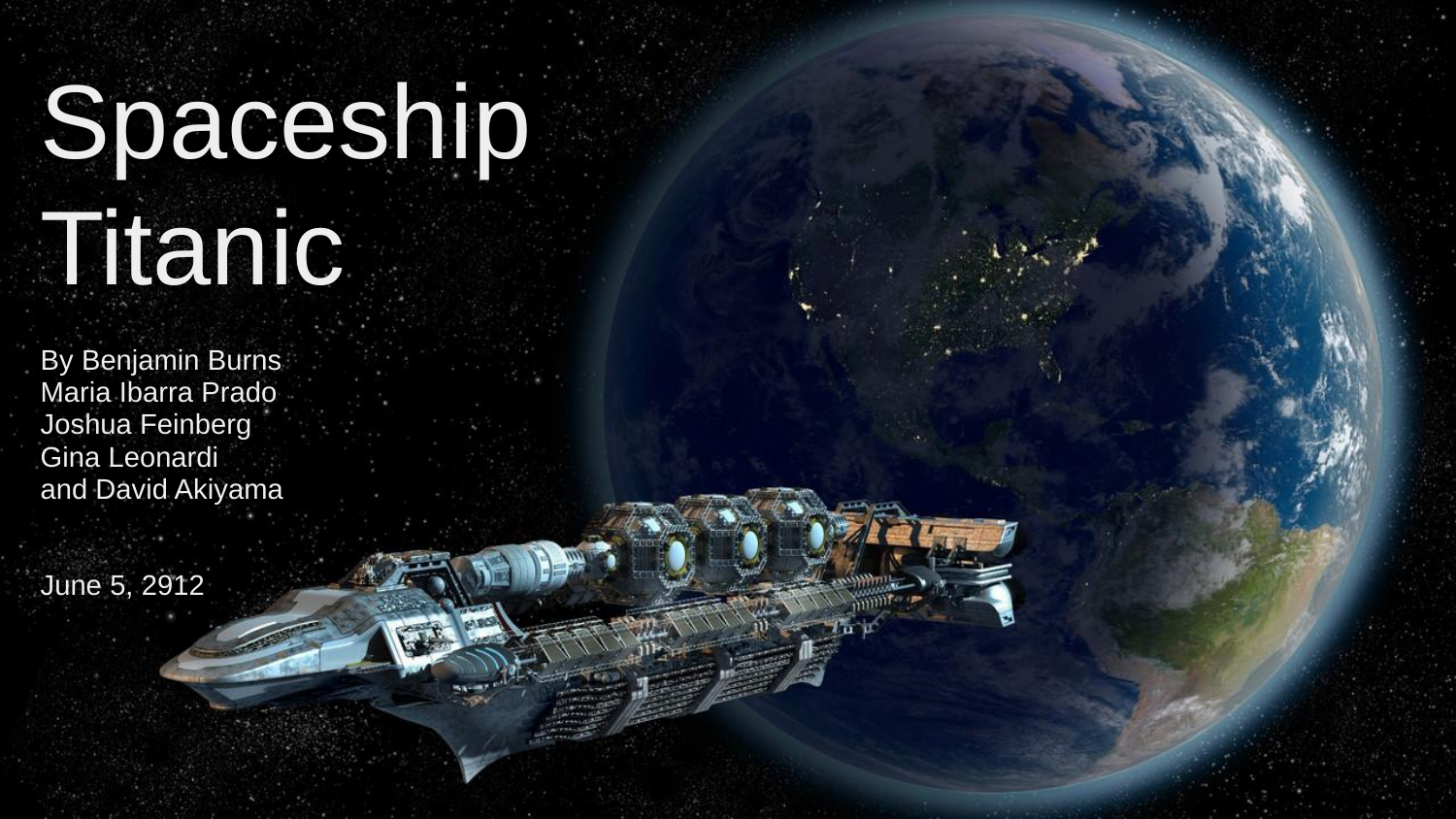

# Spaceship
Titanic
By Benjamin Burns
Maria Ibarra Prado
Joshua Feinberg
Gina Leonardi
and David Akiyama

June 5, 2912